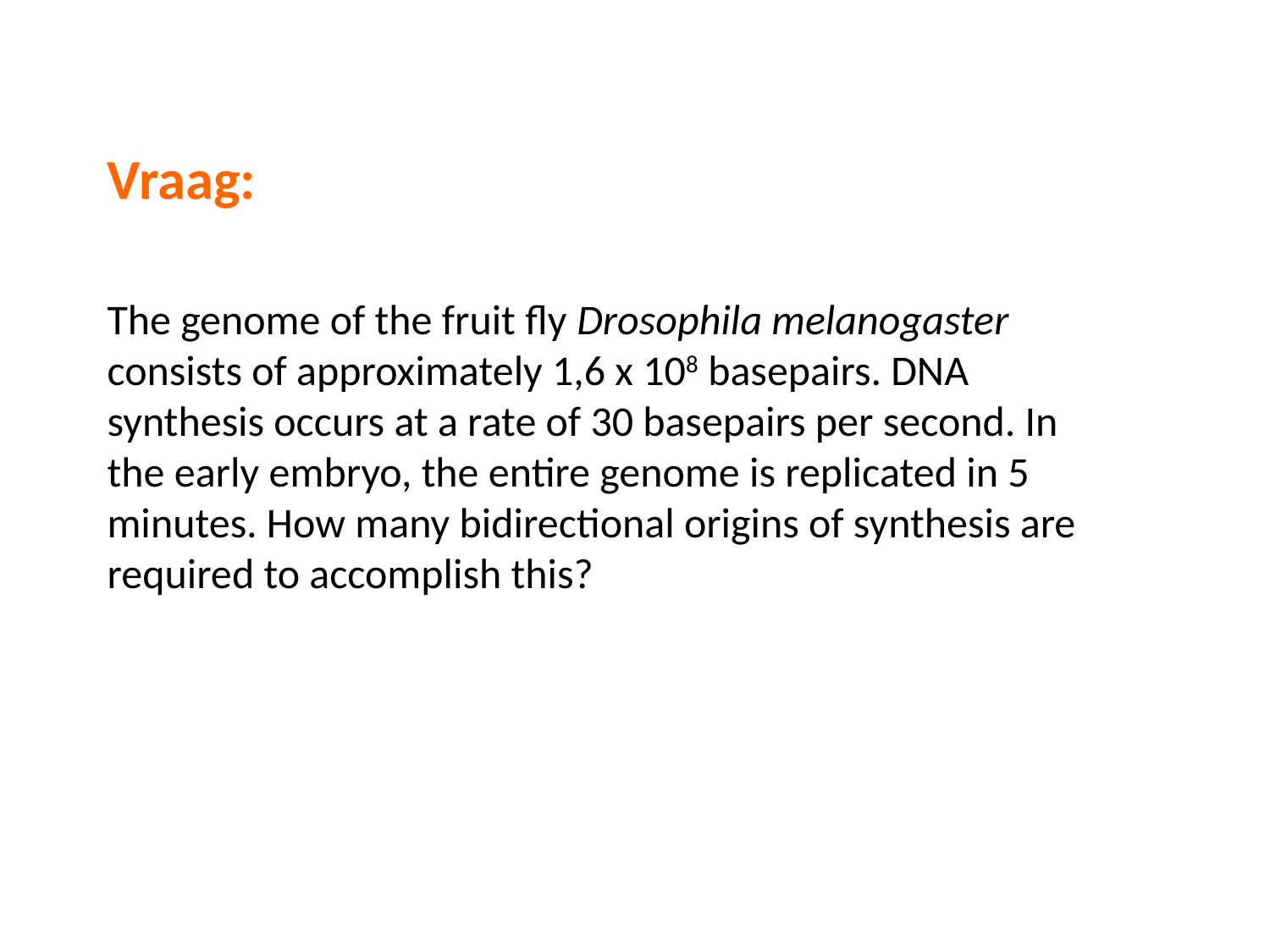

Vraag:

The genome of the fruit fly Drosophila melanogaster consists of approximately 1,6 x 108 basepairs. DNA synthesis occurs at a rate of 30 basepairs per second. In the early embryo, the entire genome is replicated in 5 minutes. How many bidirectional origins of synthesis are required to accomplish this?